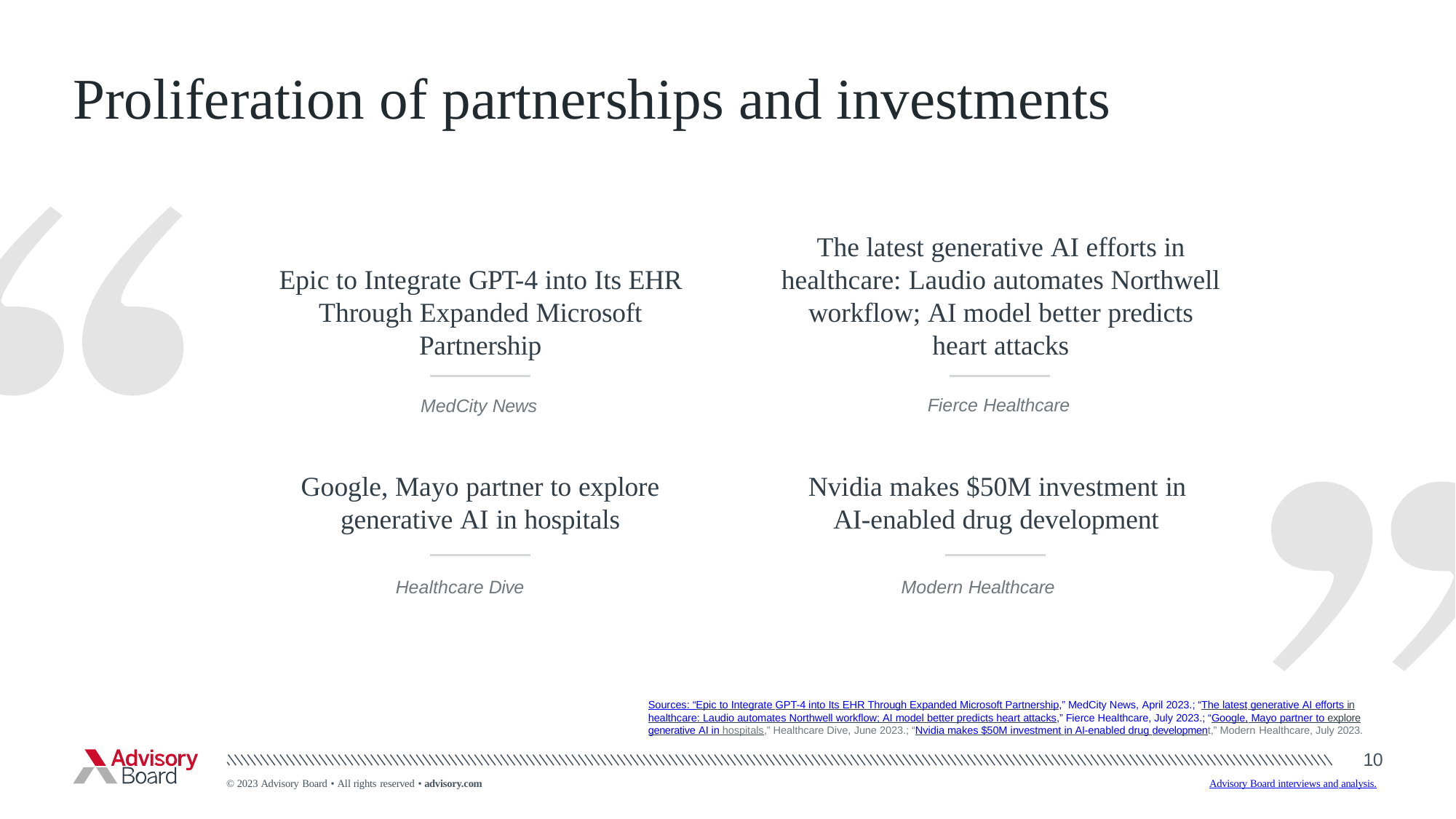

# Proliferation of partnerships and investments

The latest generative AI efforts in healthcare: Laudio automates Northwell workflow; AI model better predicts heart attacks
Epic to Integrate GPT-4 into Its EHR Through Expanded Microsoft Partnership

Fierce Healthcare
MedCity News
Nvidia makes $50M investment in AI-enabled drug development
Google, Mayo partner to explore
generative AI in hospitals

Healthcare Dive
Modern Healthcare
Sources: “Epic to Integrate GPT-4 into Its EHR Through Expanded Microsoft Partnership,” MedCity News, April 2023.; “The latest generative AI efforts in healthcare: Laudio automates Northwell workflow; AI model better predicts heart attacks,” Fierce Healthcare, July 2023.; “Google, Mayo partner to explore generative AI in hospitals,” Healthcare Dive, June 2023.; “Nvidia makes $50M investment in AI-enabled drug development,” Modern Healthcare, July 2023.
10
Advisory Board interviews and analysis.
© 2023 Advisory Board • All rights reserved • advisory.com